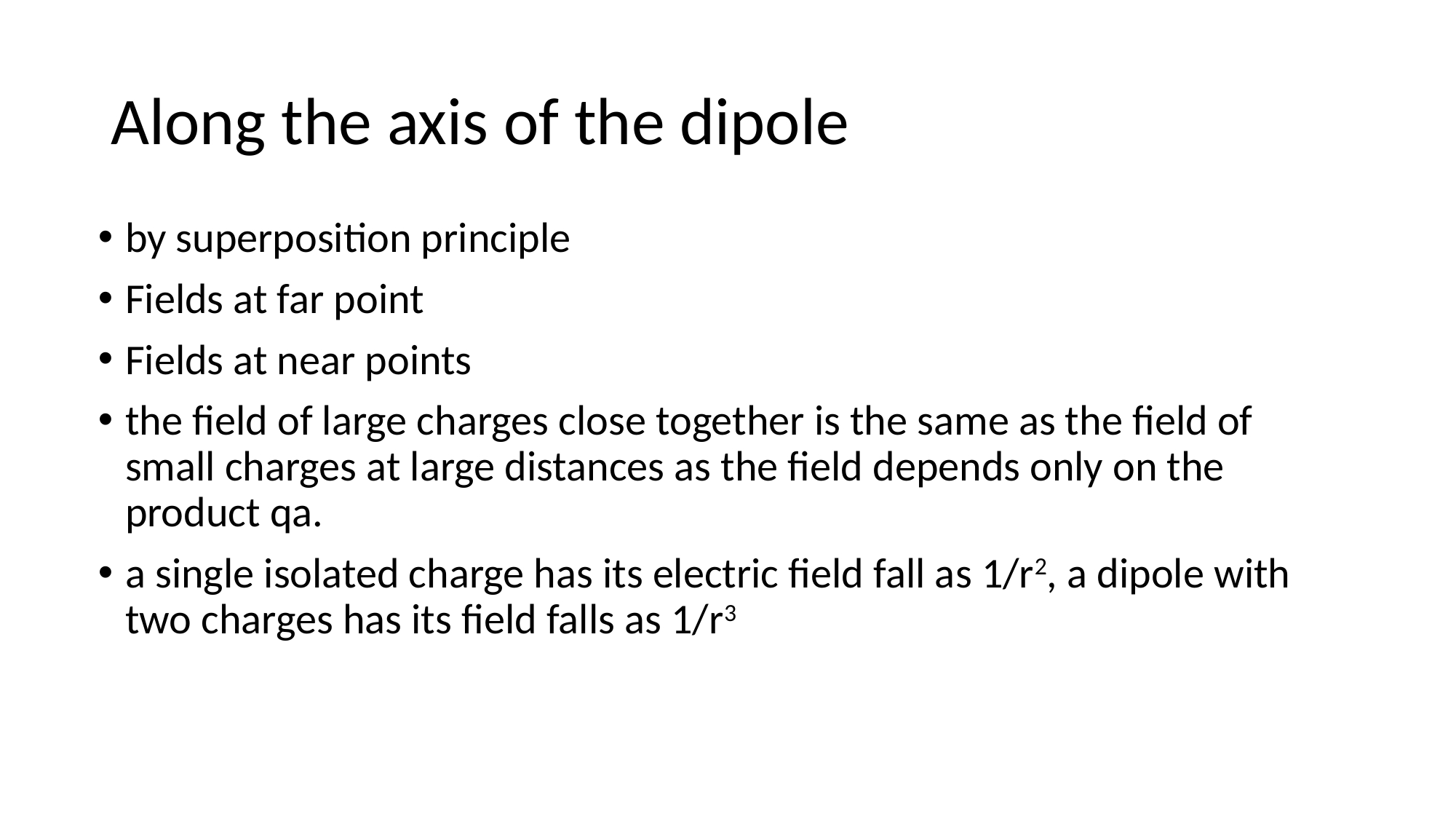

# Along the axis of the dipole
by superposition principle
Fields at far point
Fields at near points
the field of large charges close together is the same as the field of small charges at large distances as the field depends only on the product qa.
a single isolated charge has its electric field fall as 1/r2, a dipole with two charges has its field falls as 1/r3